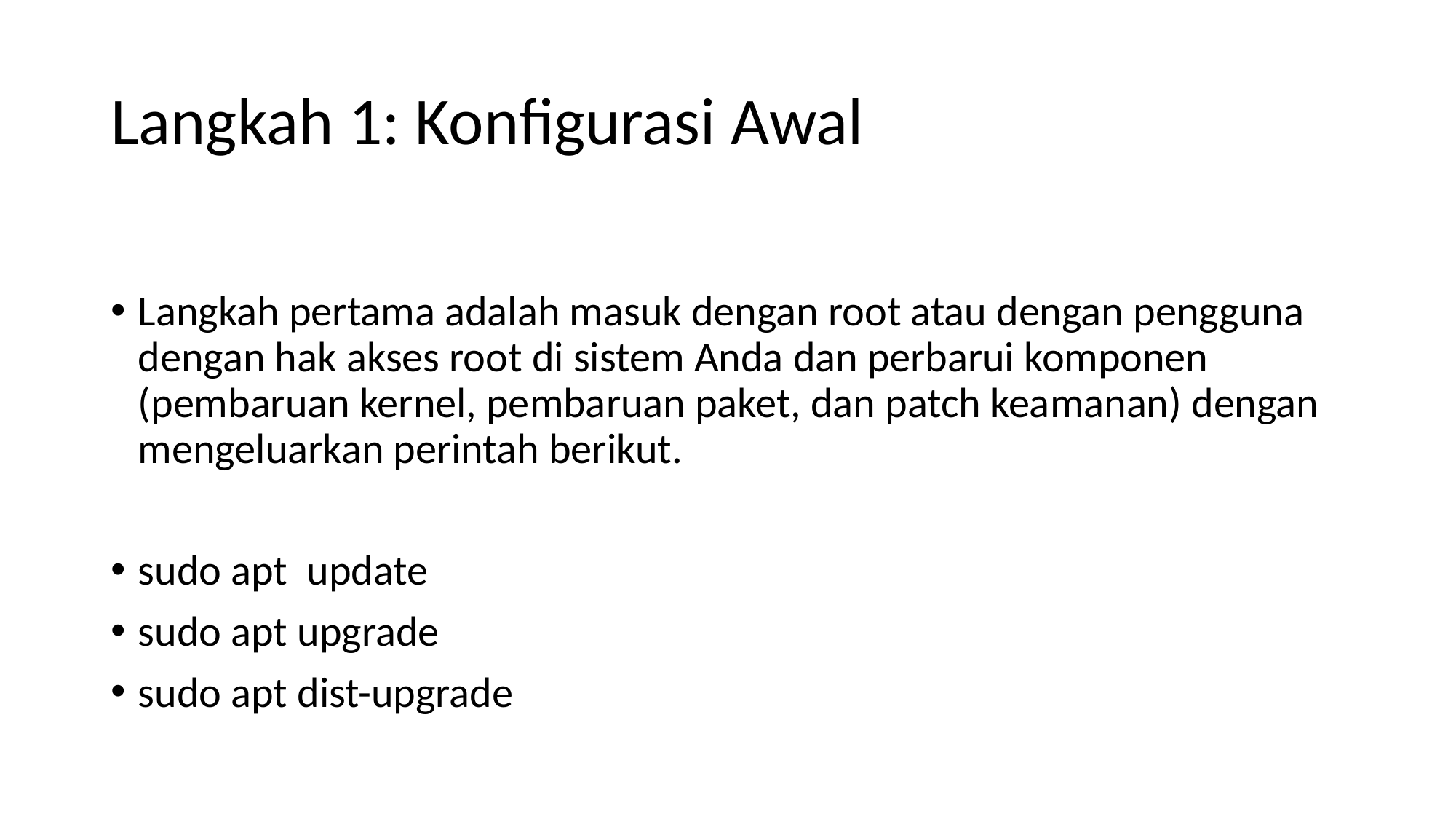

# Langkah 1: Konfigurasi Awal

Langkah pertama adalah masuk dengan root atau dengan pengguna dengan hak akses root di sistem Anda dan perbarui komponen (pembaruan kernel, pembaruan paket, dan patch keamanan) dengan mengeluarkan perintah berikut.

sudo apt  update
sudo apt upgrade
sudo apt dist-upgrade